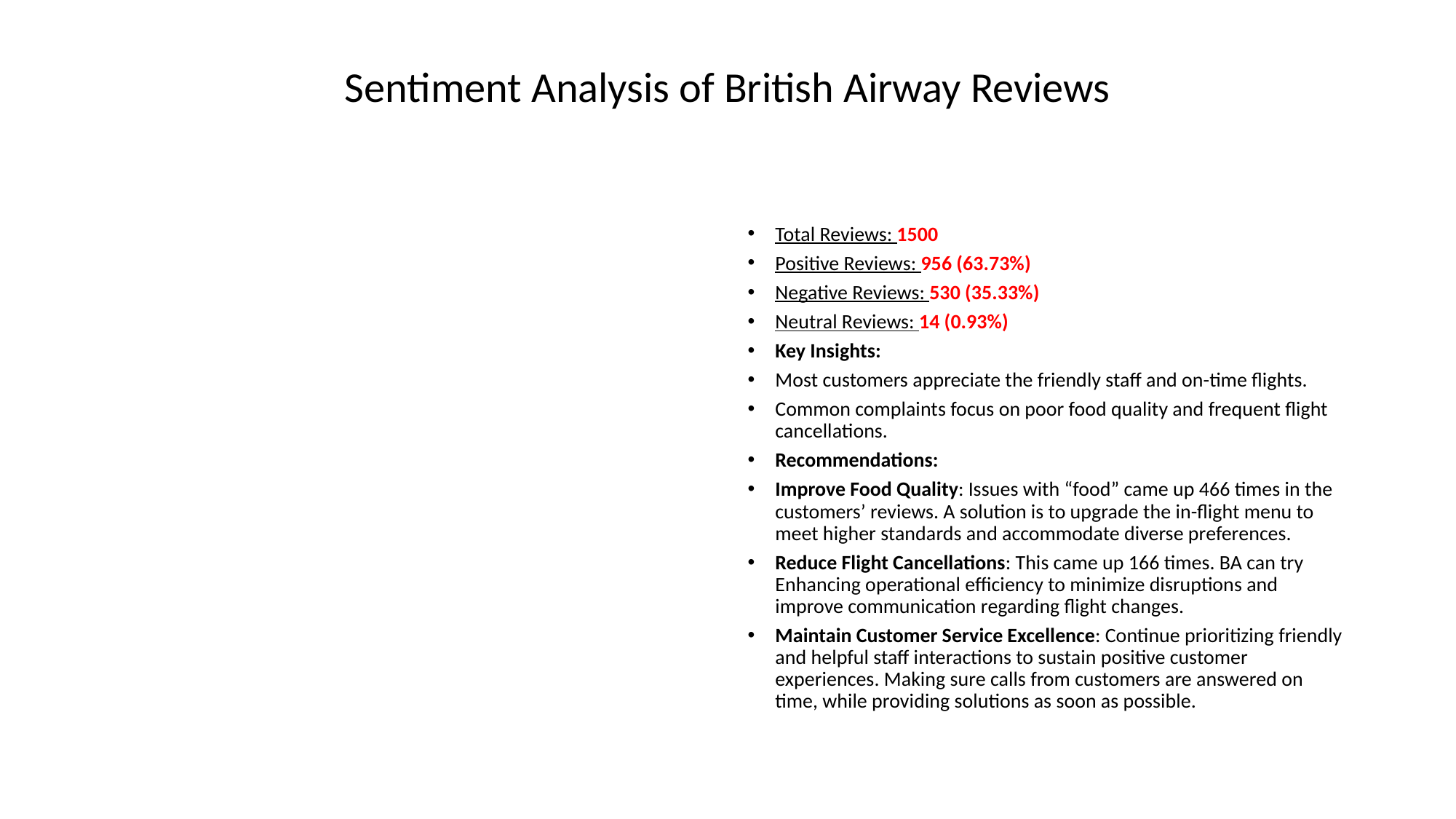

# Sentiment Analysis of British Airway Reviews
Total Reviews: 1500
Positive Reviews: 956 (63.73%)
Negative Reviews: 530 (35.33%)
Neutral Reviews: 14 (0.93%)
Key Insights:
Most customers appreciate the friendly staff and on-time flights.
Common complaints focus on poor food quality and frequent flight cancellations.
Recommendations:
Improve Food Quality: Issues with “food” came up 466 times in the customers’ reviews. A solution is to upgrade the in-flight menu to meet higher standards and accommodate diverse preferences.
Reduce Flight Cancellations: This came up 166 times. BA can try Enhancing operational efficiency to minimize disruptions and improve communication regarding flight changes.
Maintain Customer Service Excellence: Continue prioritizing friendly and helpful staff interactions to sustain positive customer experiences. Making sure calls from customers are answered on time, while providing solutions as soon as possible.

[unsupported chart]